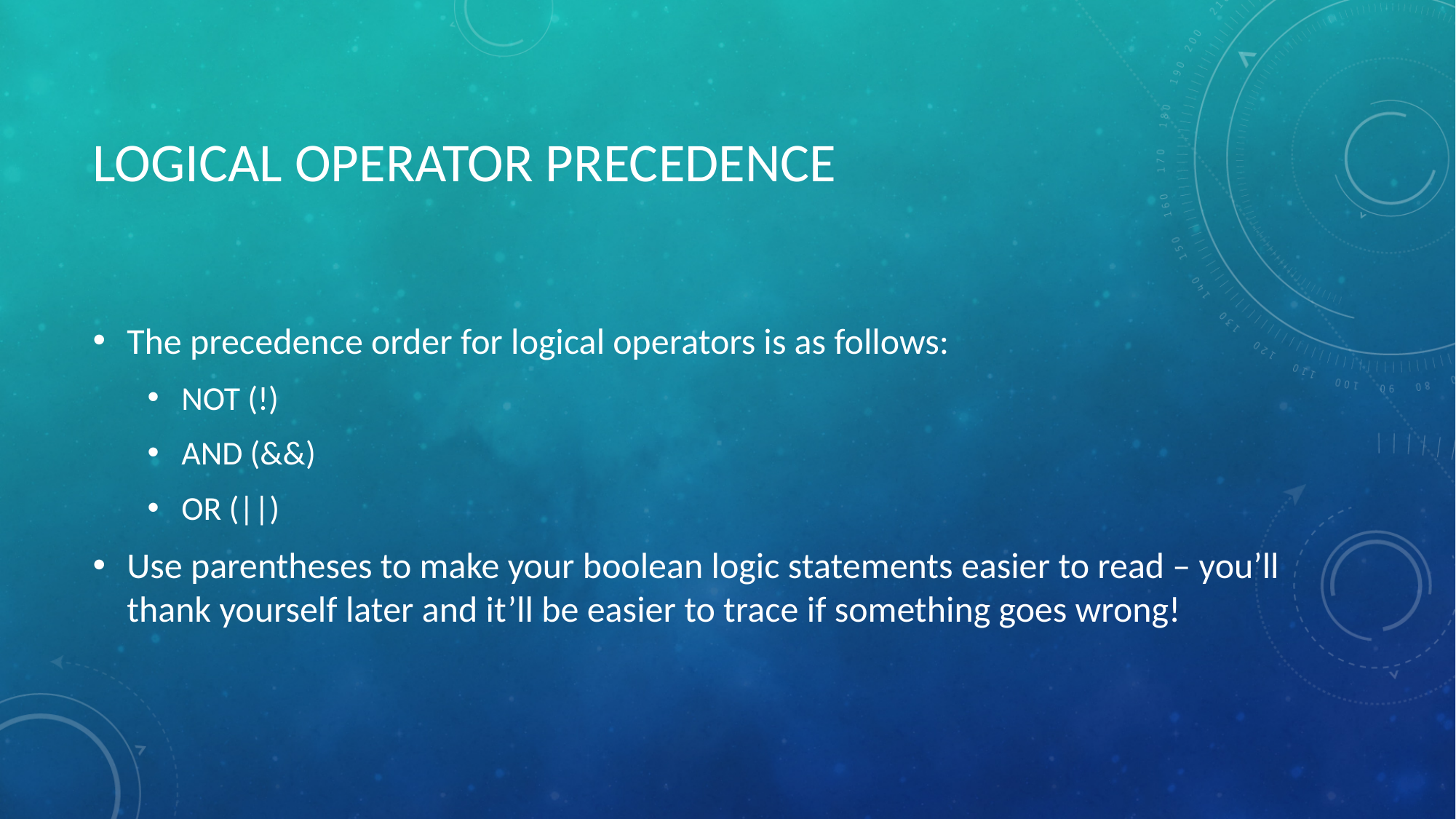

# Logical operator precedence
The precedence order for logical operators is as follows:
NOT (!)
AND (&&)
OR (||)
Use parentheses to make your boolean logic statements easier to read – you’ll thank yourself later and it’ll be easier to trace if something goes wrong!